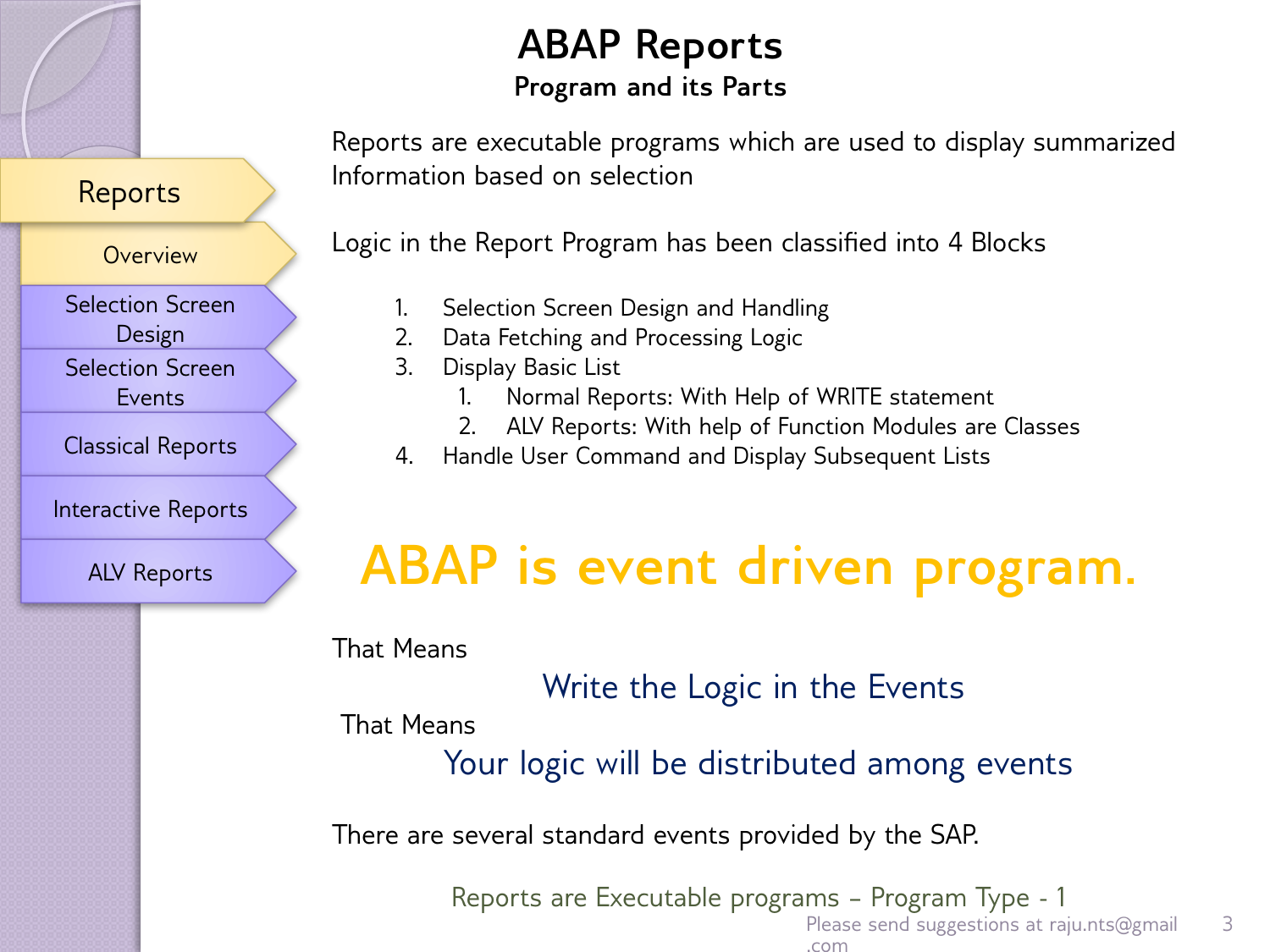

ABAP Reports
Program and its Parts
Reports are executable programs which are used to display summarized
Information based on selection

Logic in the Report Program has been classified into 4 Blocks

Selection Screen Design and Handling
Data Fetching and Processing Logic
Display Basic List
Normal Reports: With Help of WRITE statement
ALV Reports: With help of Function Modules are Classes
Handle User Command and Display Subsequent Lists

ABAP is event driven program.

That Means
Write the Logic in the Events
 That Means
Your logic will be distributed among events

There are several standard events provided by the SAP.

Reports are Executable programs – Program Type - 1
Reports
Overview
Selection Screen Design
Selection Screen Events
Classical Reports
Interactive Reports
ALV Reports
Please send suggestions at raju.nts@gmail.com
3